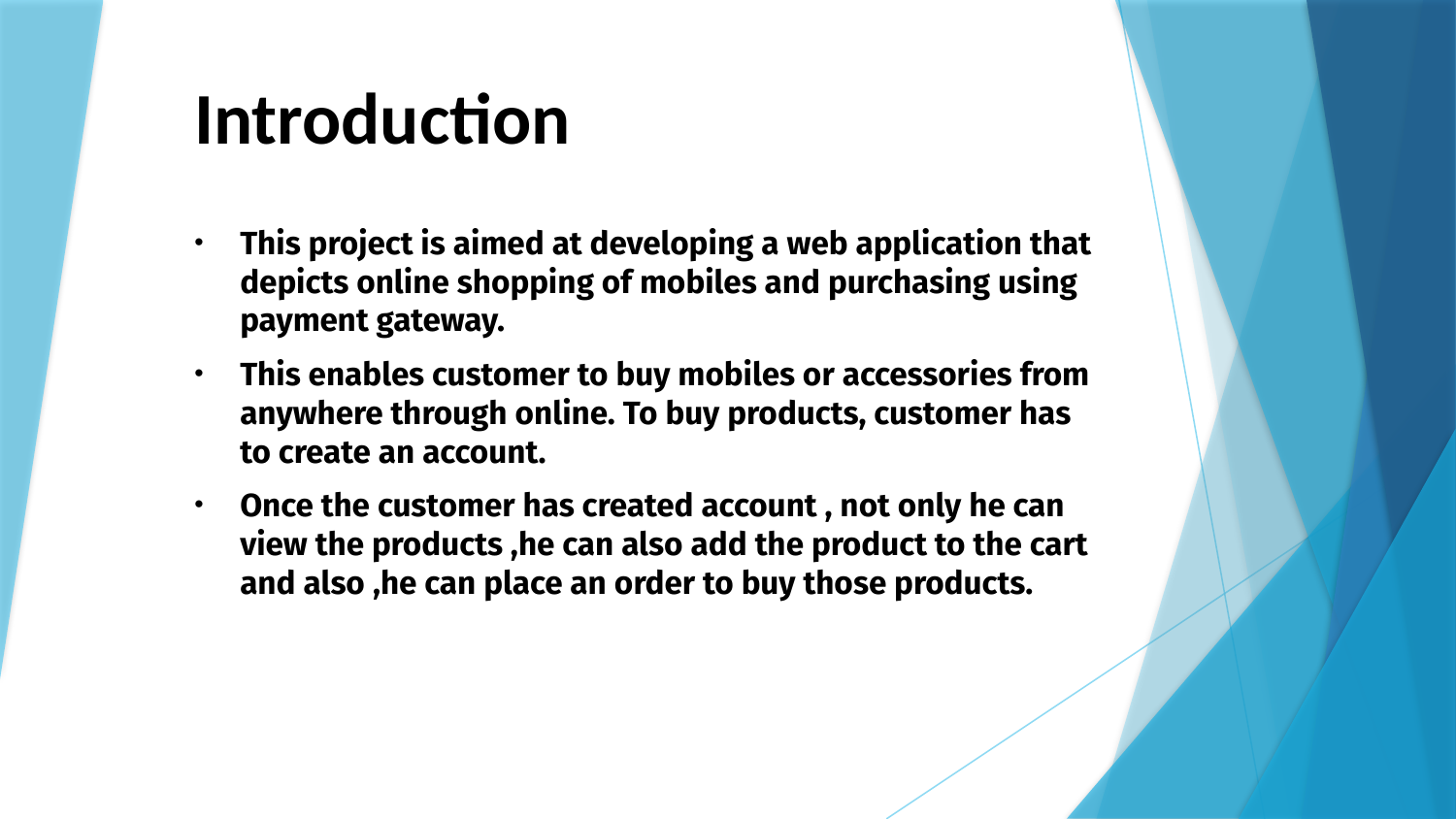

# Introduction
This project is aimed at developing a web application that depicts online shopping of mobiles and purchasing using payment gateway.
This enables customer to buy mobiles or accessories from anywhere through online. To buy products, customer has to create an account.
Once the customer has created account , not only he can view the products ,he can also add the product to the cart and also ,he can place an order to buy those products.